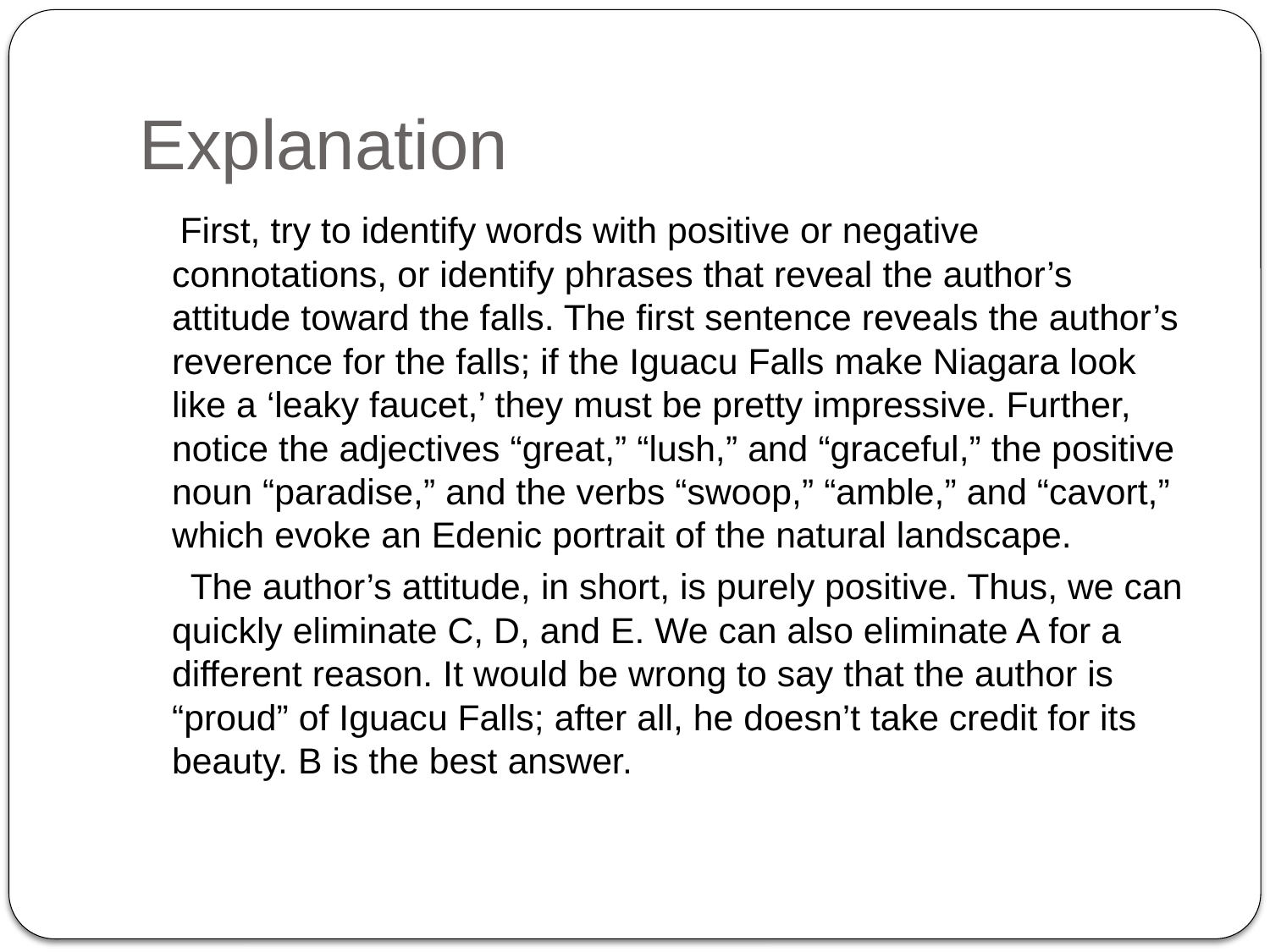

# Explanation
    First, try to identify words with positive or negative connotations, or identify phrases that reveal the author’s attitude toward the falls. The first sentence reveals the author’s reverence for the falls; if the Iguacu Falls make Niagara look like a ‘leaky faucet,’ they must be pretty impressive. Further, notice the adjectives “great,” “lush,” and “graceful,” the positive noun “paradise,” and the verbs “swoop,” “amble,” and “cavort,” which evoke an Edenic portrait of the natural landscape.
     The author’s attitude, in short, is purely positive. Thus, we can quickly eliminate C, D, and E. We can also eliminate A for a different reason. It would be wrong to say that the author is “proud” of Iguacu Falls; after all, he doesn’t take credit for its beauty. B is the best answer.